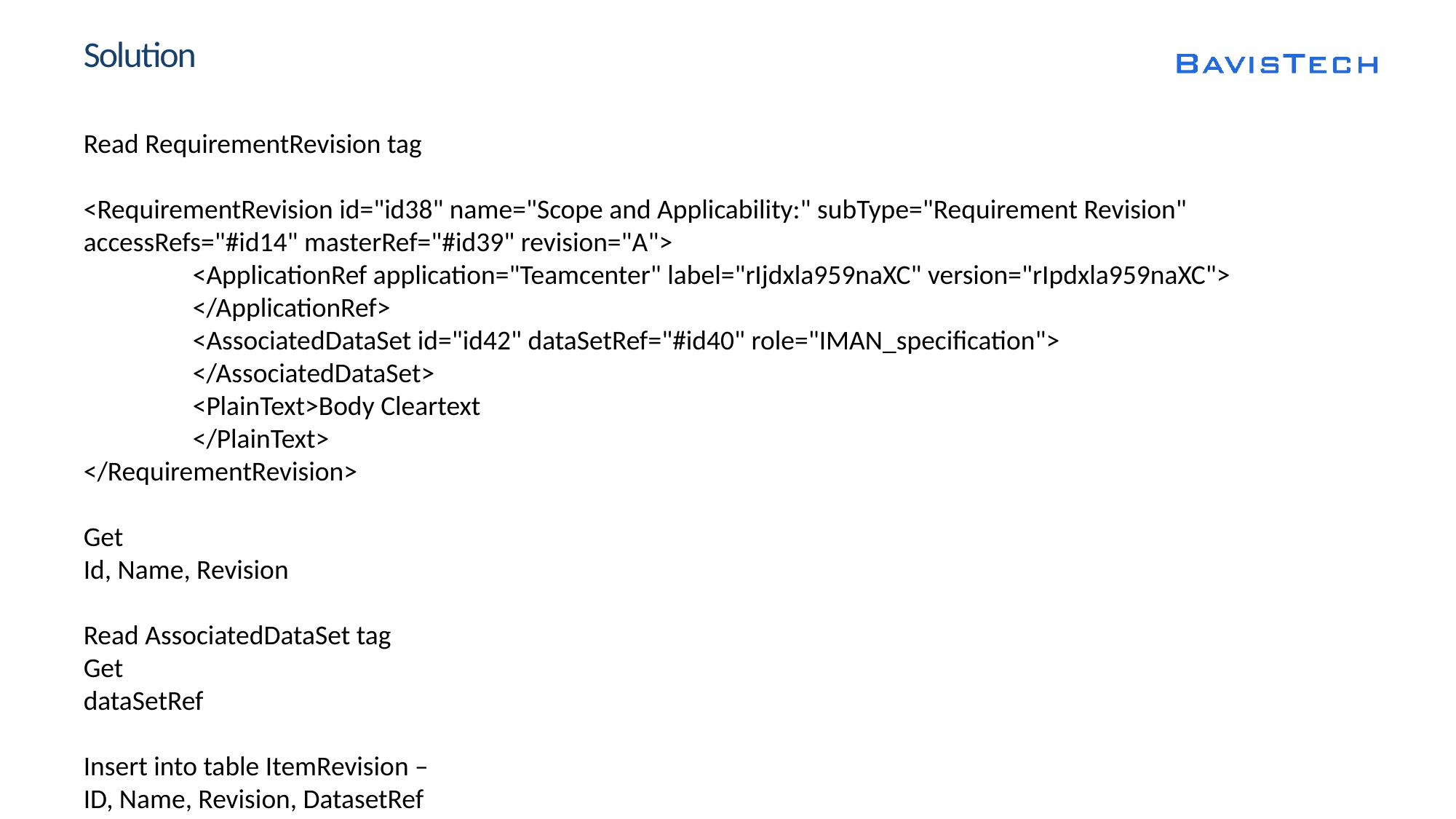

# Solution
Read RequirementRevision tag

<RequirementRevision id="id38" name="Scope and Applicability:" subType="Requirement Revision" accessRefs="#id14" masterRef="#id39" revision="A">
	<ApplicationRef application="Teamcenter" label="rIjdxla959naXC" version="rIpdxla959naXC">
	</ApplicationRef>
	<AssociatedDataSet id="id42" dataSetRef="#id40" role="IMAN_specification">
	</AssociatedDataSet>
	<PlainText>Body Cleartext
	</PlainText>
</RequirementRevision>

Get
Id, Name, Revision

Read AssociatedDataSet tag
Get
dataSetRef

Insert into table ItemRevision –
ID, Name, Revision, DatasetRef